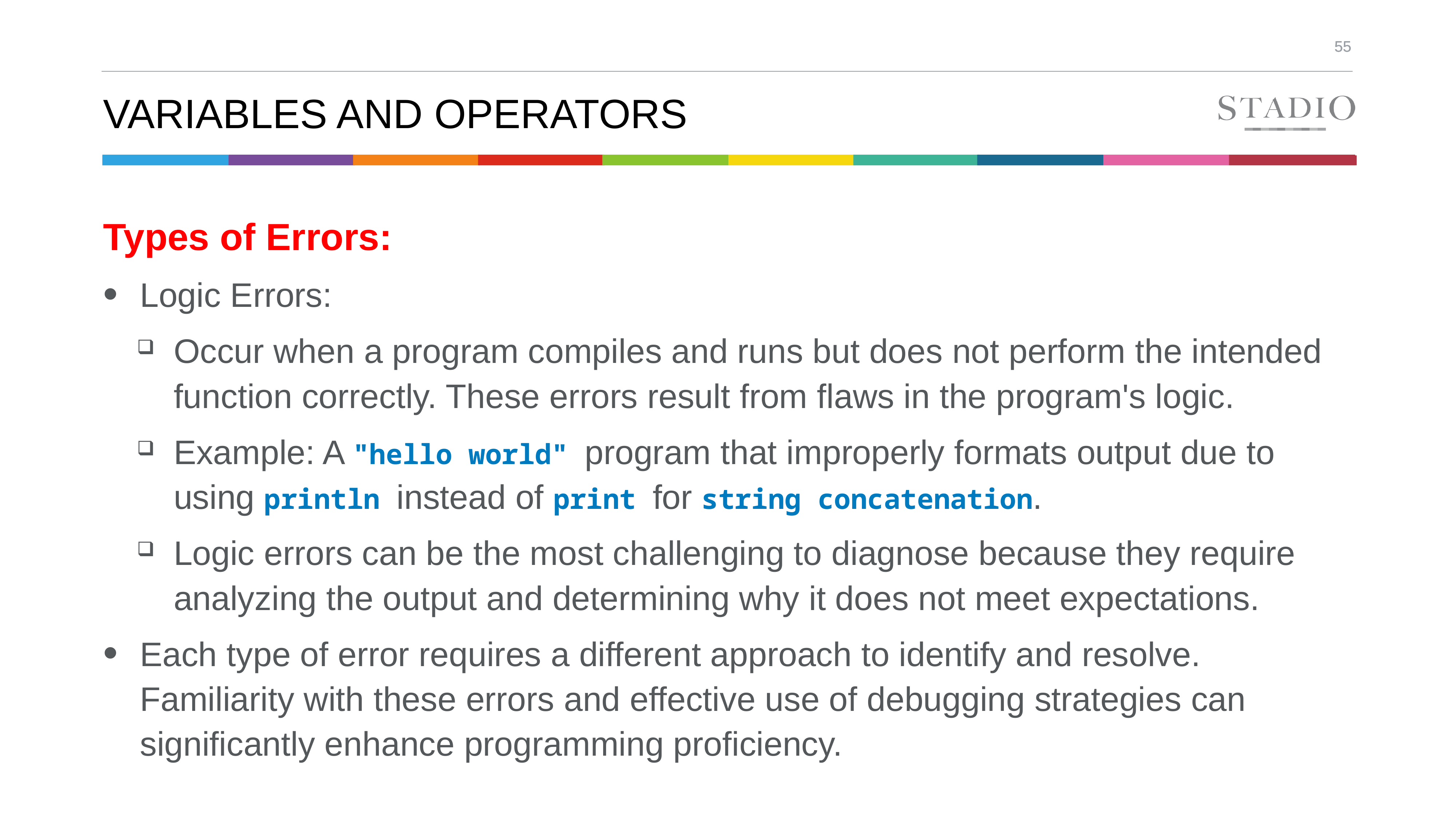

# Variables and Operators

Types of Errors:
Logic Errors:
Occur when a program compiles and runs but does not perform the intended function correctly. These errors result from flaws in the program's logic.
Example: A "hello world" program that improperly formats output due to using println instead of print for string concatenation.
Logic errors can be the most challenging to diagnose because they require analyzing the output and determining why it does not meet expectations.
Each type of error requires a different approach to identify and resolve. Familiarity with these errors and effective use of debugging strategies can significantly enhance programming proficiency.